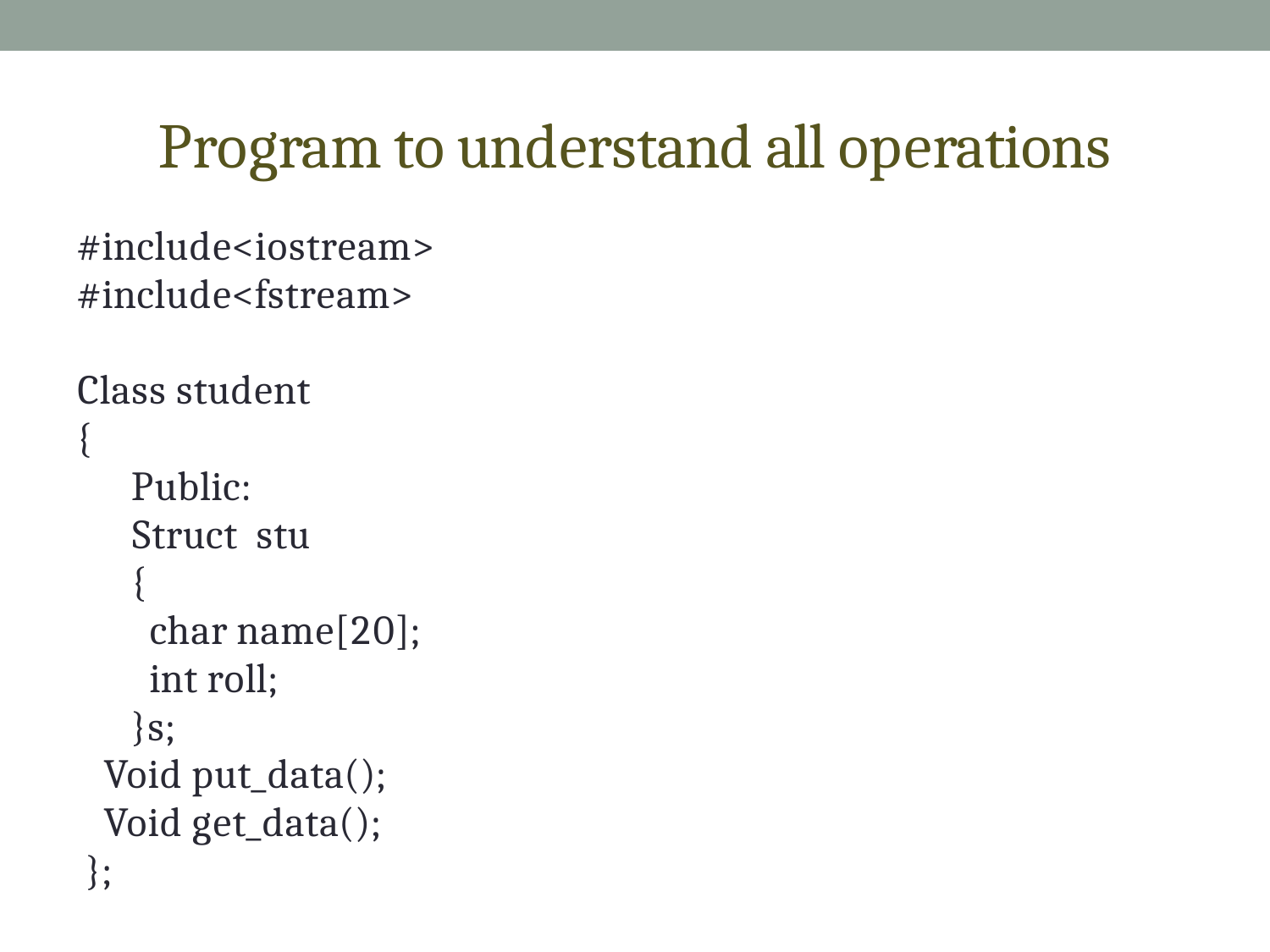

# Program to understand all operations
#include<iostream>
#include<fstream>

Class student
{
      Public:
      Struct  stu
      {
        char name[20];
        int roll;
      }s;
   Void put_data();
   Void get_data();
 };